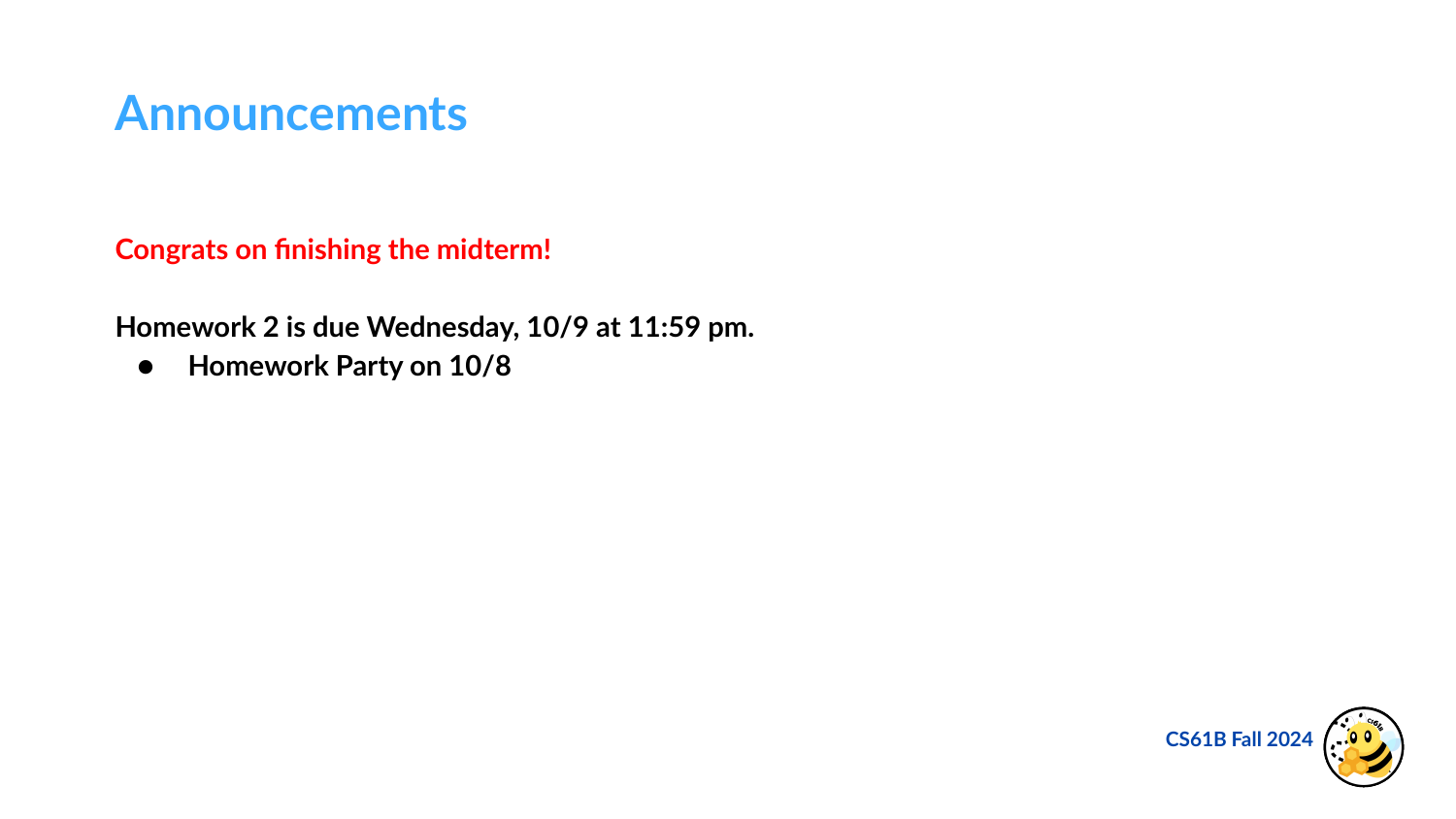

Announcements
Congrats on finishing the midterm!

Homework 2 is due Wednesday, 10/9 at 11:59 pm.
Homework Party on 10/8